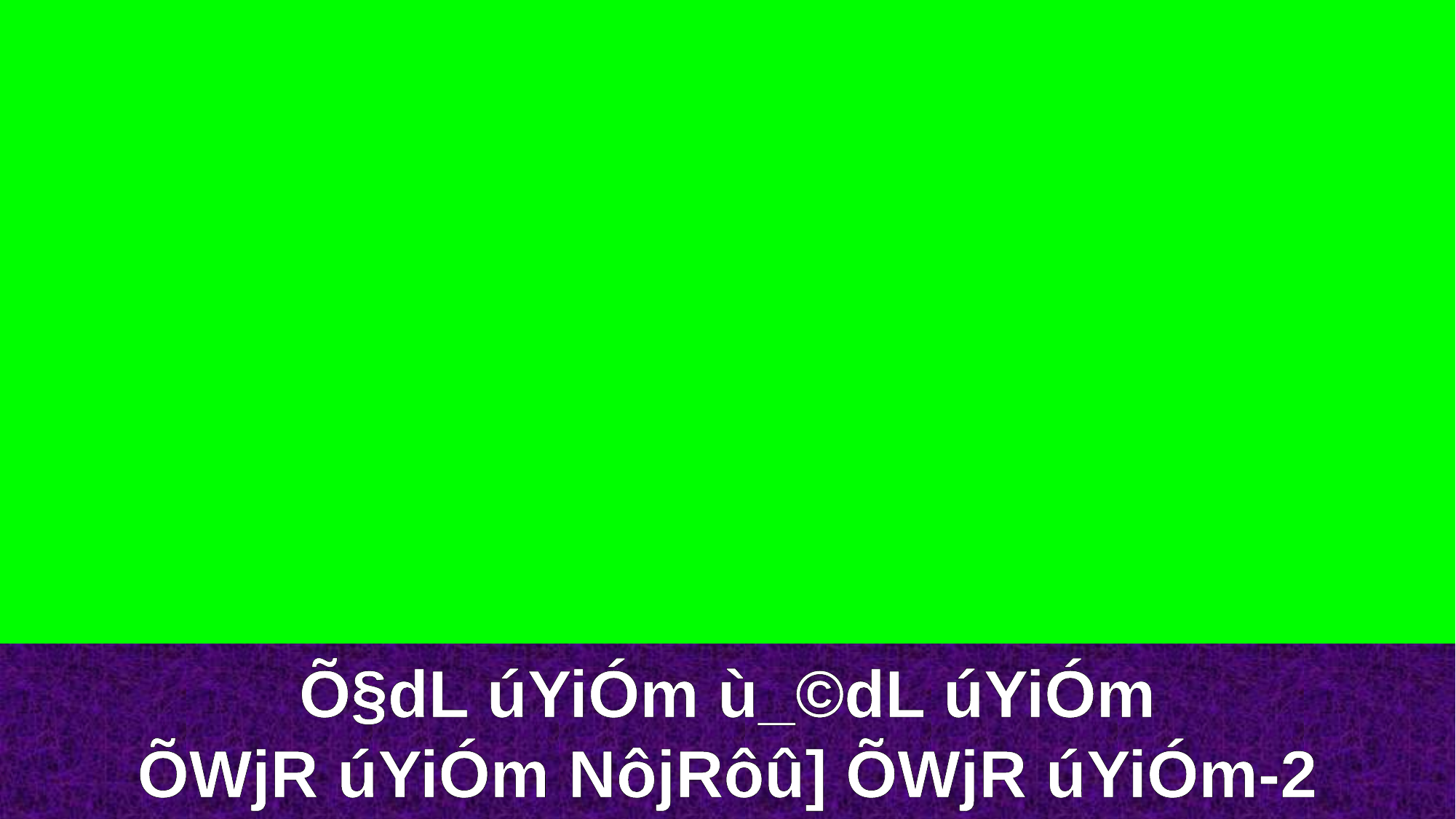

Õ§dL úYiÓm ù_©dL úYiÓm
ÕWjR úYiÓm NôjRôû] ÕWjR úYiÓm-2